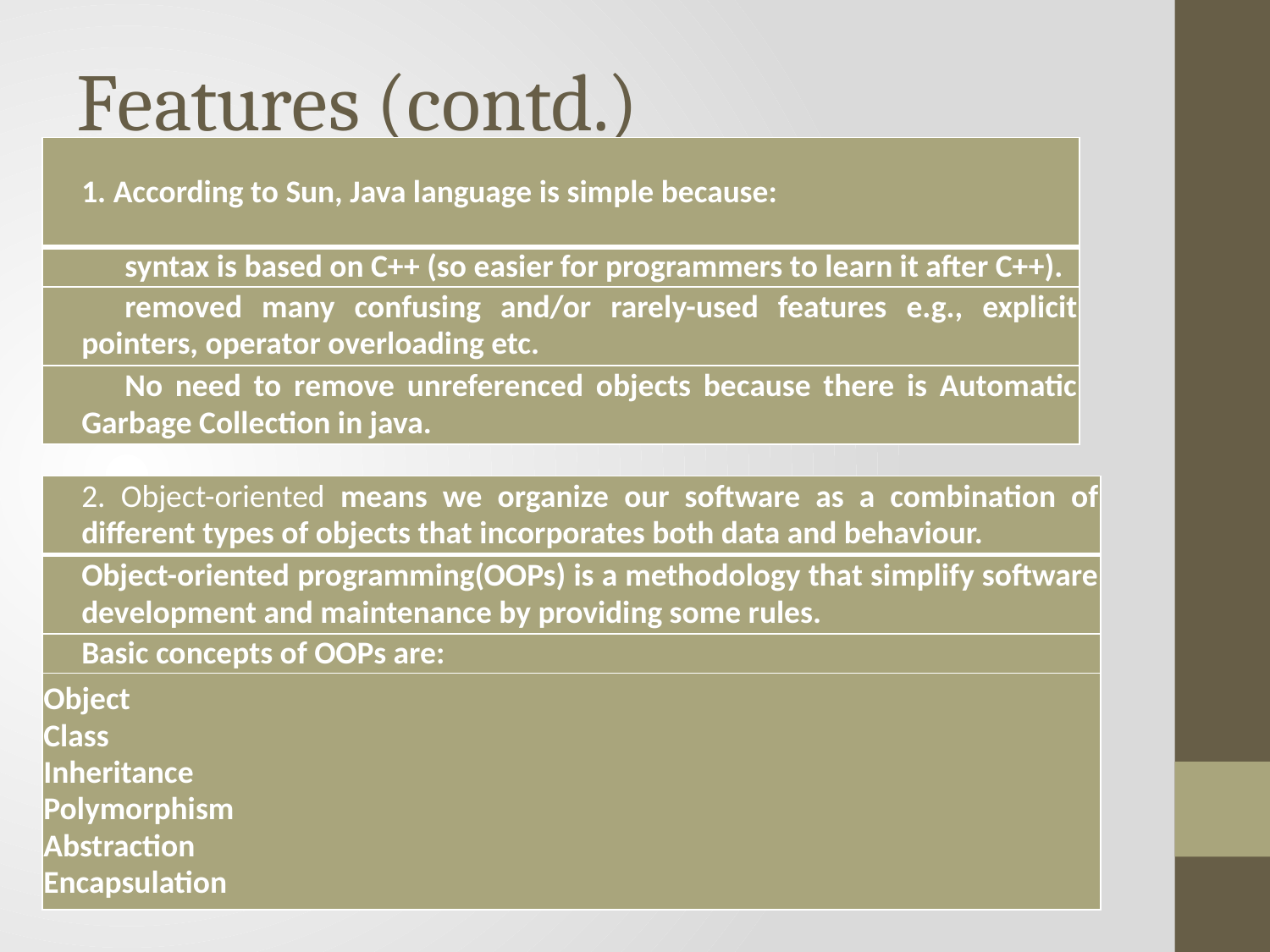

# Features (contd.)
| 1. According to Sun, Java language is simple because: |
| --- |
| syntax is based on C++ (so easier for programmers to learn it after C++). |
| removed many confusing and/or rarely-used features e.g., explicit pointers, operator overloading etc. |
| No need to remove unreferenced objects because there is Automatic Garbage Collection in java. |
| 2. Object-oriented means we organize our software as a combination of different types of objects that incorporates both data and behaviour. |
| --- |
| Object-oriented programming(OOPs) is a methodology that simplify software development and maintenance by providing some rules. |
| Basic concepts of OOPs are: |
| Object Class Inheritance Polymorphism Abstraction Encapsulation |